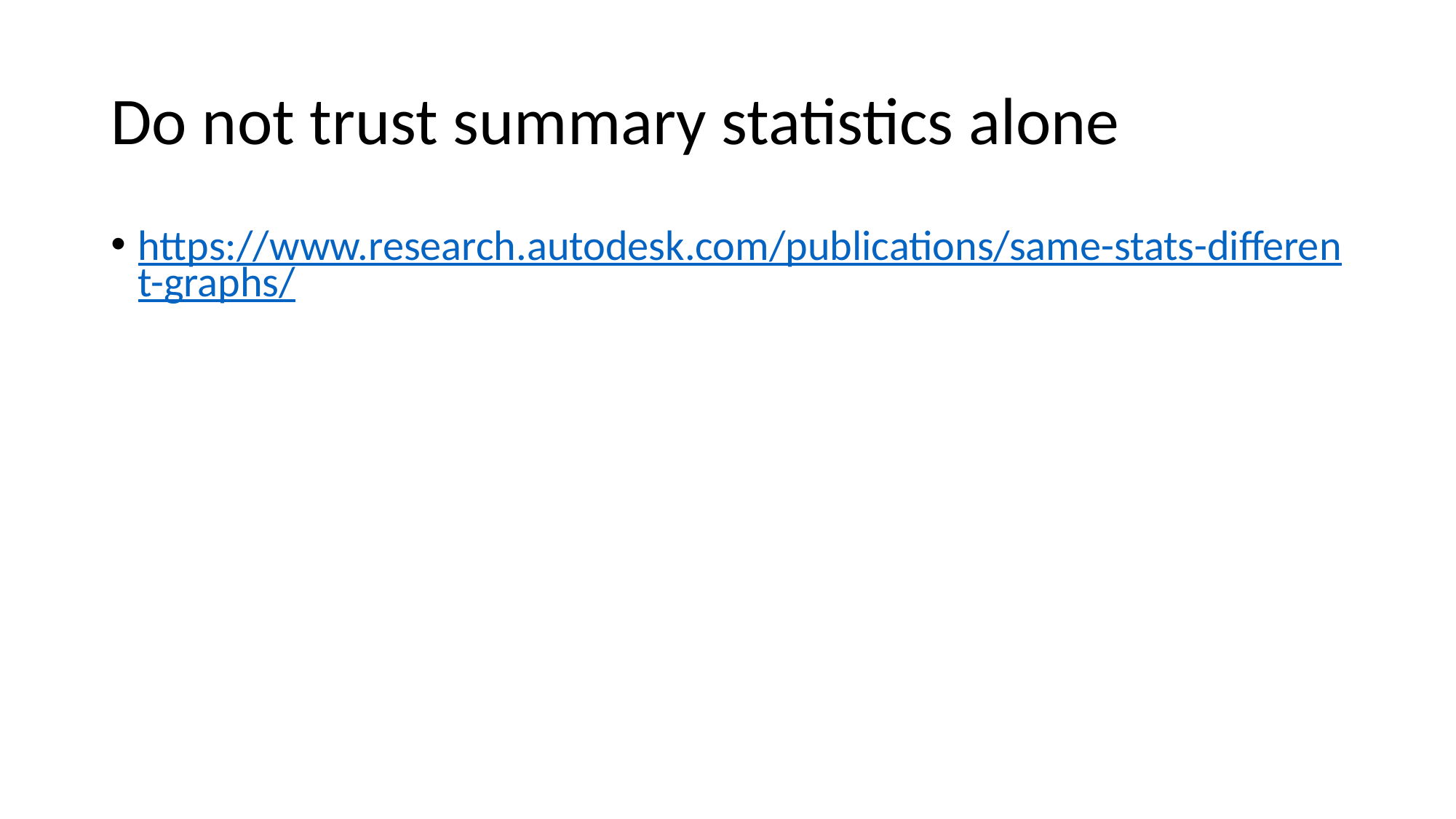

# Do not trust summary statistics alone
https://www.research.autodesk.com/publications/same-stats-different-graphs/